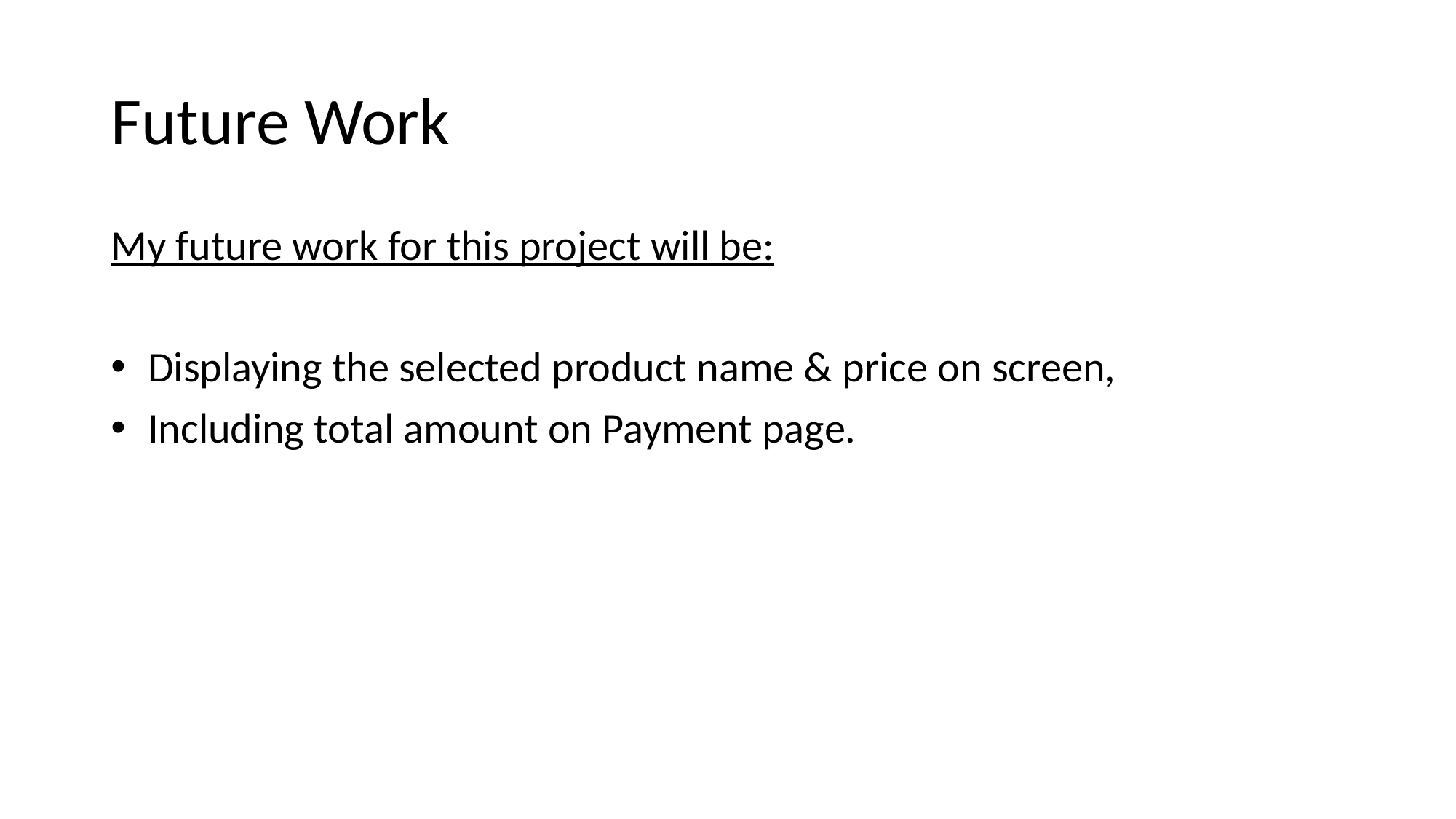

# Future Work
My future work for this project will be:

 Displaying the selected product name & price on screen,
 Including total amount on Payment page.